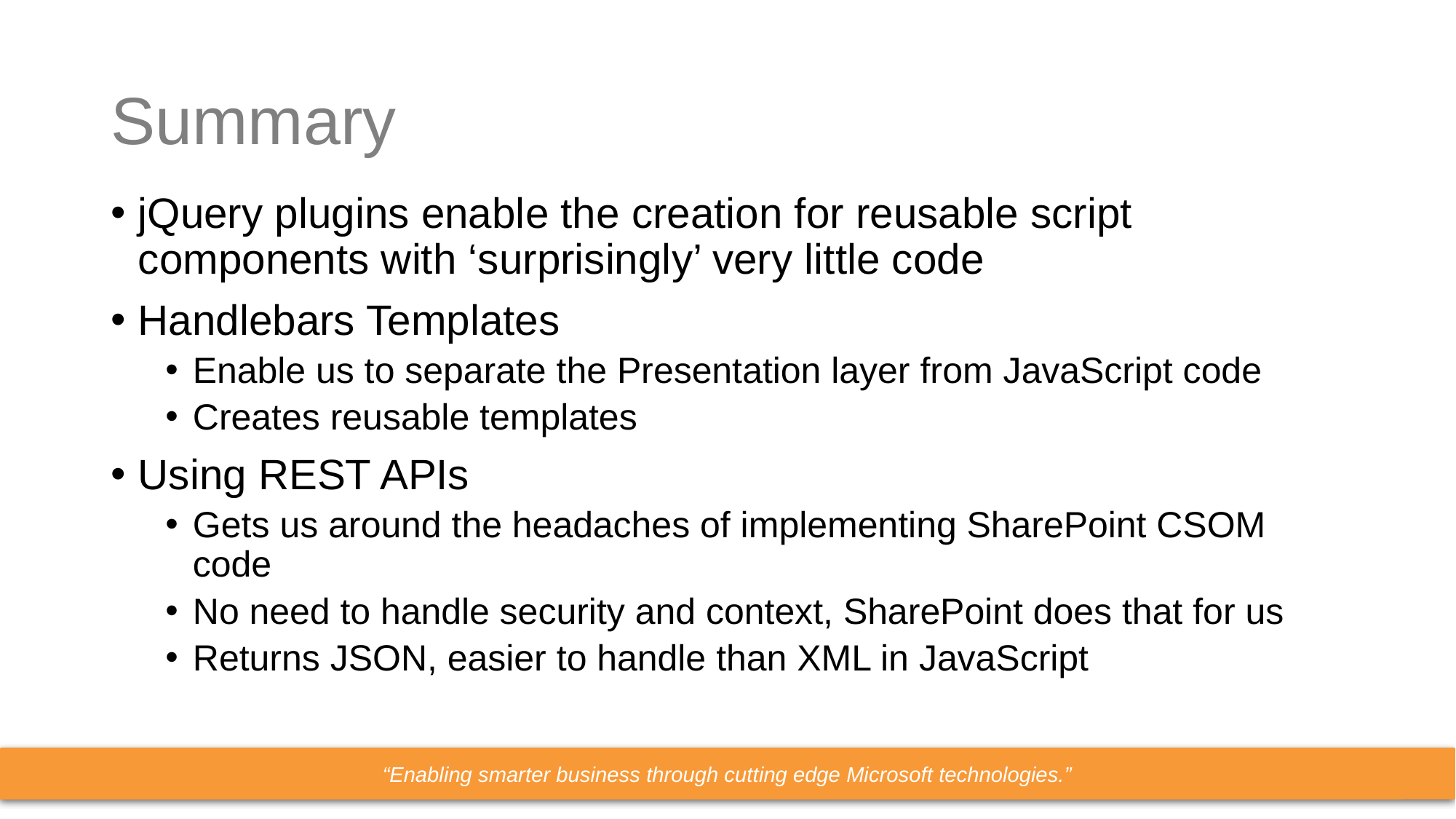

# Summary
jQuery plugins enable the creation for reusable script components with ‘surprisingly’ very little code
Handlebars Templates
Enable us to separate the Presentation layer from JavaScript code
Creates reusable templates
Using REST APIs
Gets us around the headaches of implementing SharePoint CSOM code
No need to handle security and context, SharePoint does that for us
Returns JSON, easier to handle than XML in JavaScript
“Enabling smarter business through cutting edge Microsoft technologies.”